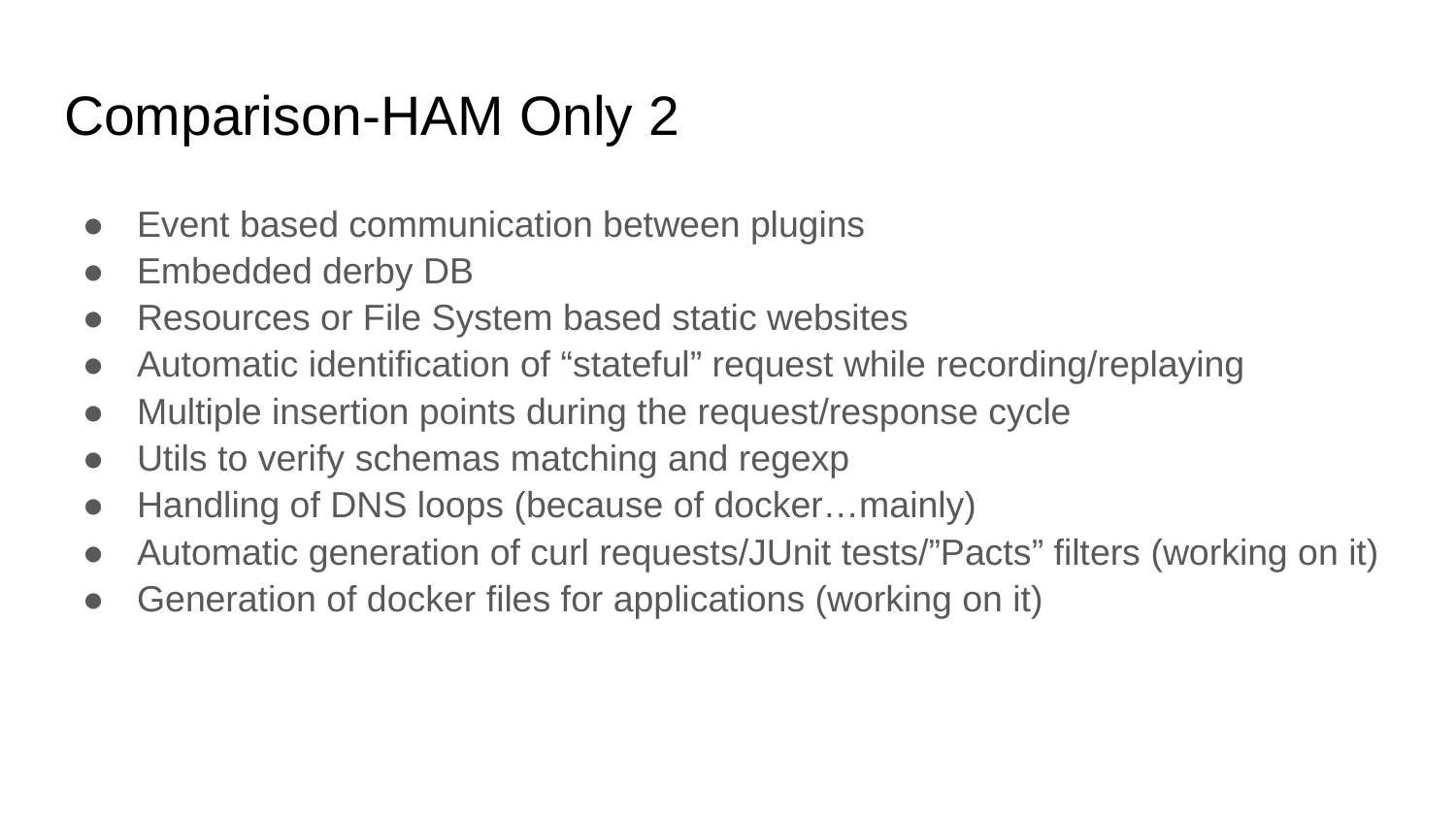

# Comparison-HAM Only 2
Event based communication between plugins
Embedded derby DB
Resources or File System based static websites
Automatic identification of “stateful” request while recording/replaying
Multiple insertion points during the request/response cycle
Utils to verify schemas matching and regexp
Handling of DNS loops (because of docker…mainly)
Automatic generation of curl requests/JUnit tests/”Pacts” filters (working on it)
Generation of docker files for applications (working on it)